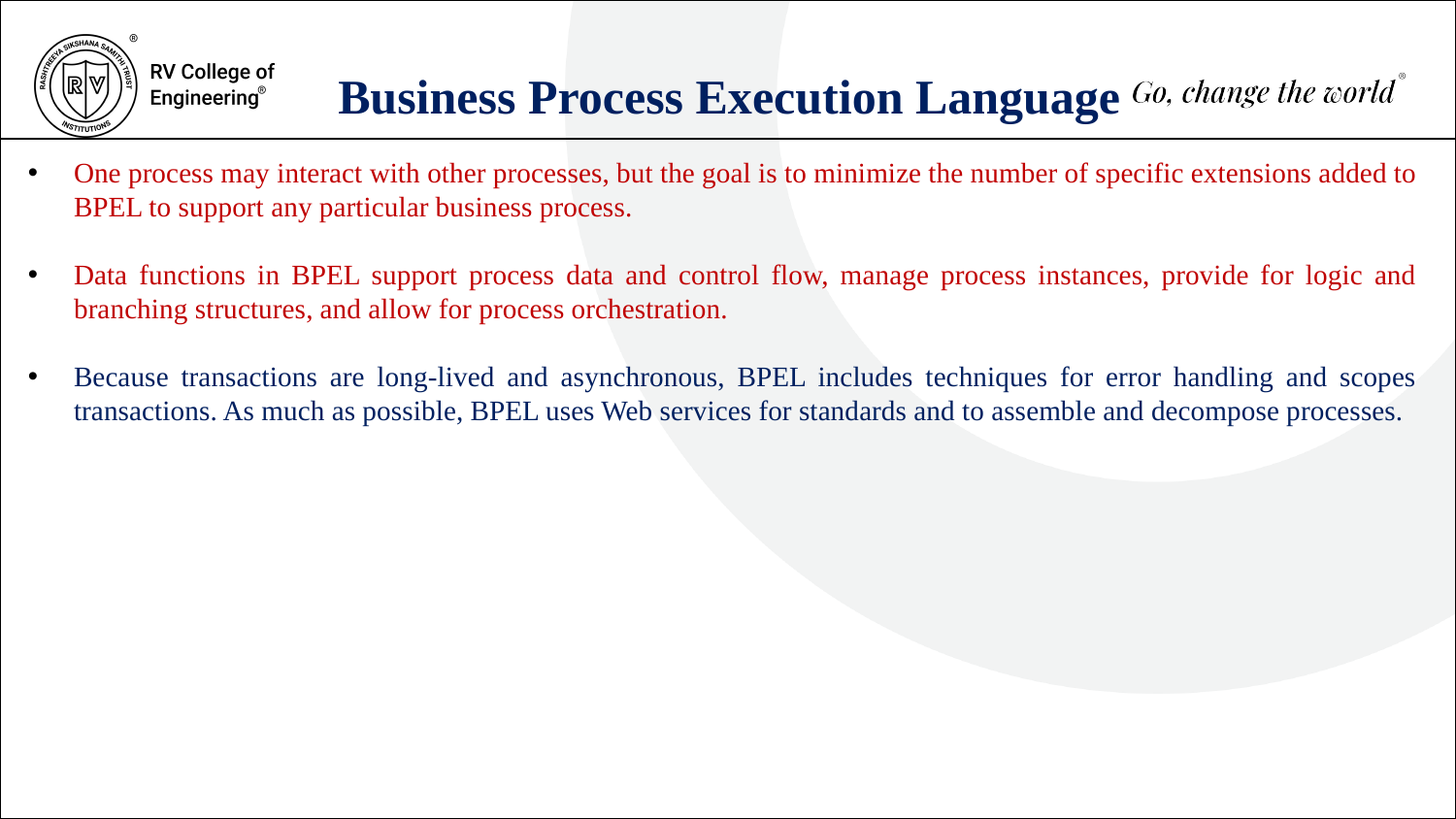

Business Process Execution Language

One process may interact with other processes, but the goal is to minimize the number of specific extensions added to BPEL to support any particular business process.

Data functions in BPEL support process data and control flow, manage process instances, provide for logic and branching structures, and allow for process orchestration.

Because transactions are long-lived and asynchronous, BPEL includes techniques for error handling and scopes transactions. As much as possible, BPEL uses Web services for standards and to assemble and decompose processes.